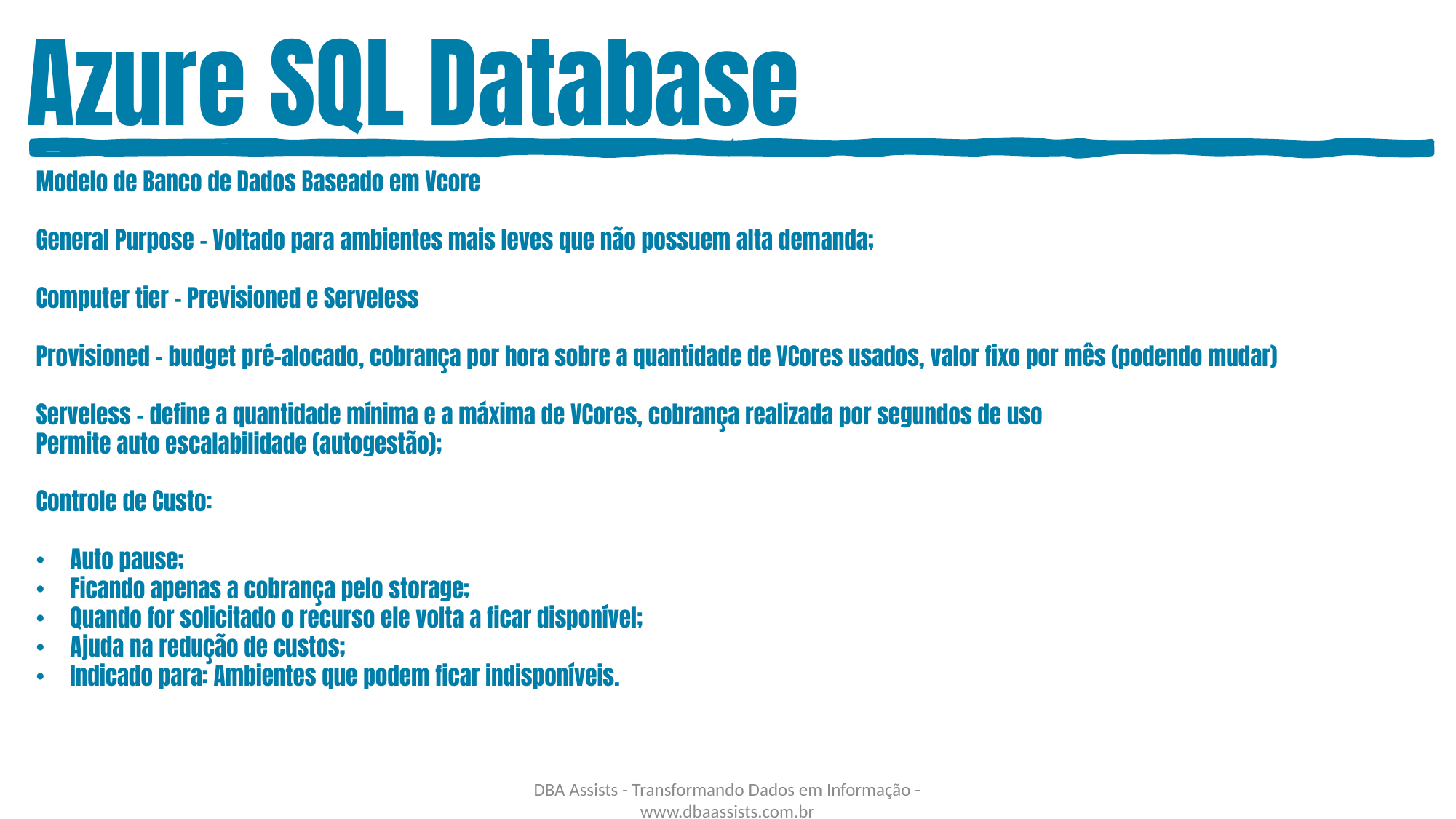

Azure SQL Database
‘
Modelo de Banco de Dados Baseado em Vcore

General Purpose – Voltado para ambientes mais leves que não possuem alta demanda;

Computer tier – Previsioned e Serveless

Provisioned – budget pré-alocado, cobrança por hora sobre a quantidade de VCores usados, valor fixo por mês (podendo mudar)

Serveless – define a quantidade mínima e a máxima de VCores, cobrança realizada por segundos de uso
Permite auto escalabilidade (autogestão);

Controle de Custo:

Auto pause;
Ficando apenas a cobrança pelo storage;
Quando for solicitado o recurso ele volta a ficar disponível;
Ajuda na redução de custos;
Indicado para: Ambientes que podem ficar indisponíveis.
DBA Assists - Transformando Dados em Informação - www.dbaassists.com.br